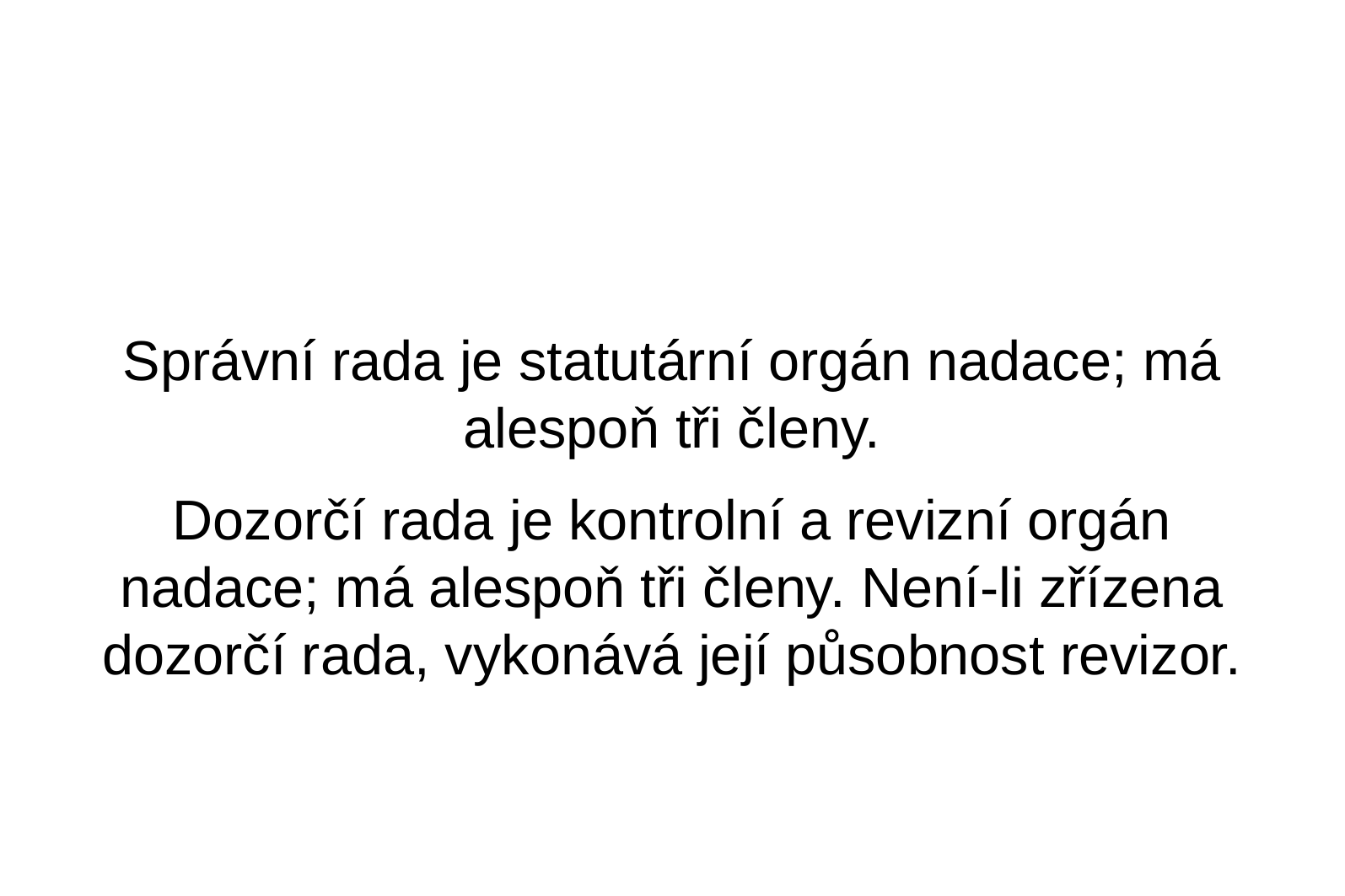

Správní rada je statutární orgán nadace; má alespoň tři členy.
Dozorčí rada je kontrolní a revizní orgán nadace; má alespoň tři členy. Není-li zřízena dozorčí rada, vykonává její působnost revizor.